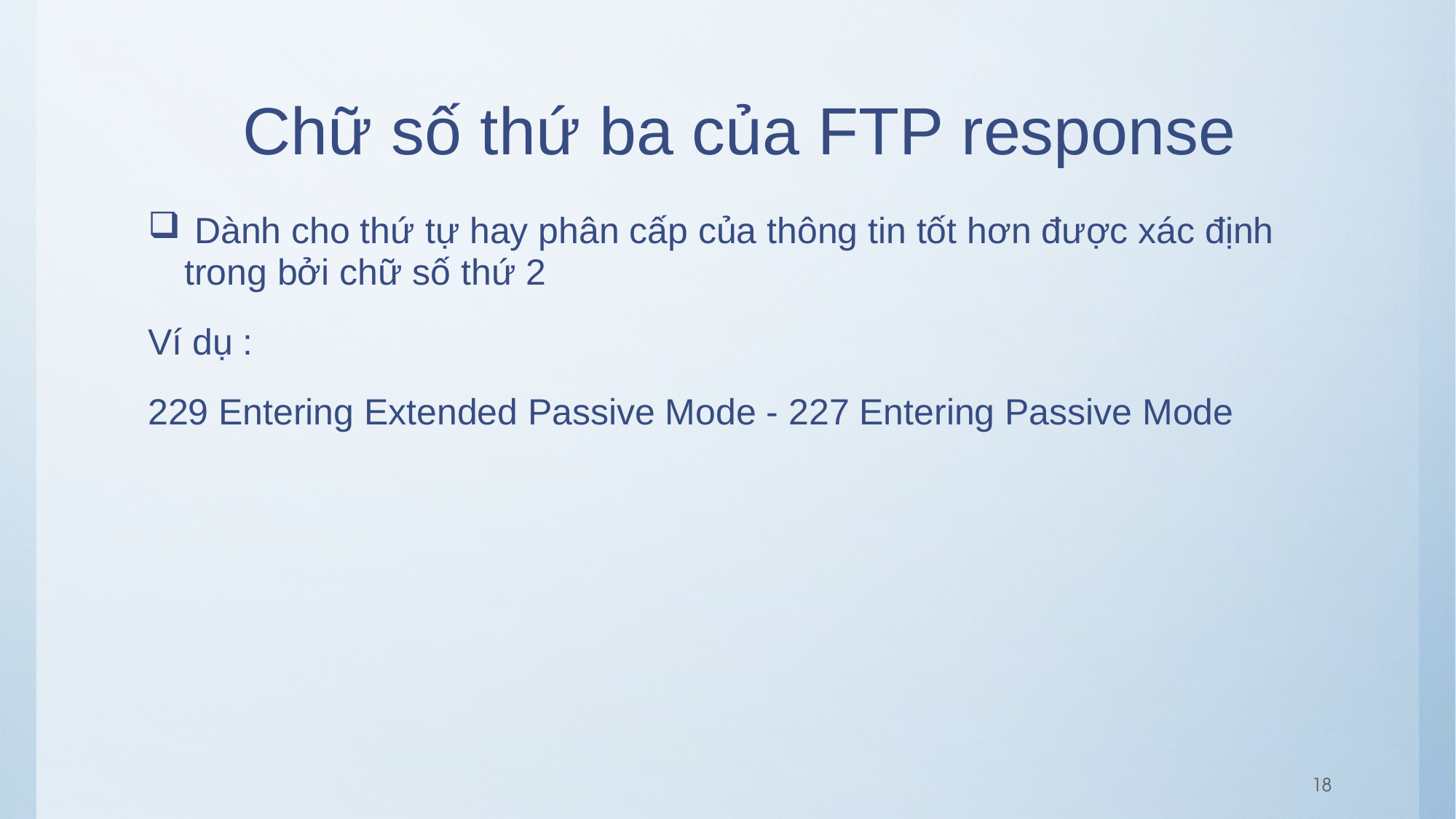

# Chữ số thứ ba của FTP response
 Dành cho thứ tự hay phân cấp của thông tin tốt hơn được xác định trong bởi chữ số thứ 2
Ví dụ :
229 Entering Extended Passive Mode - 227 Entering Passive Mode
18